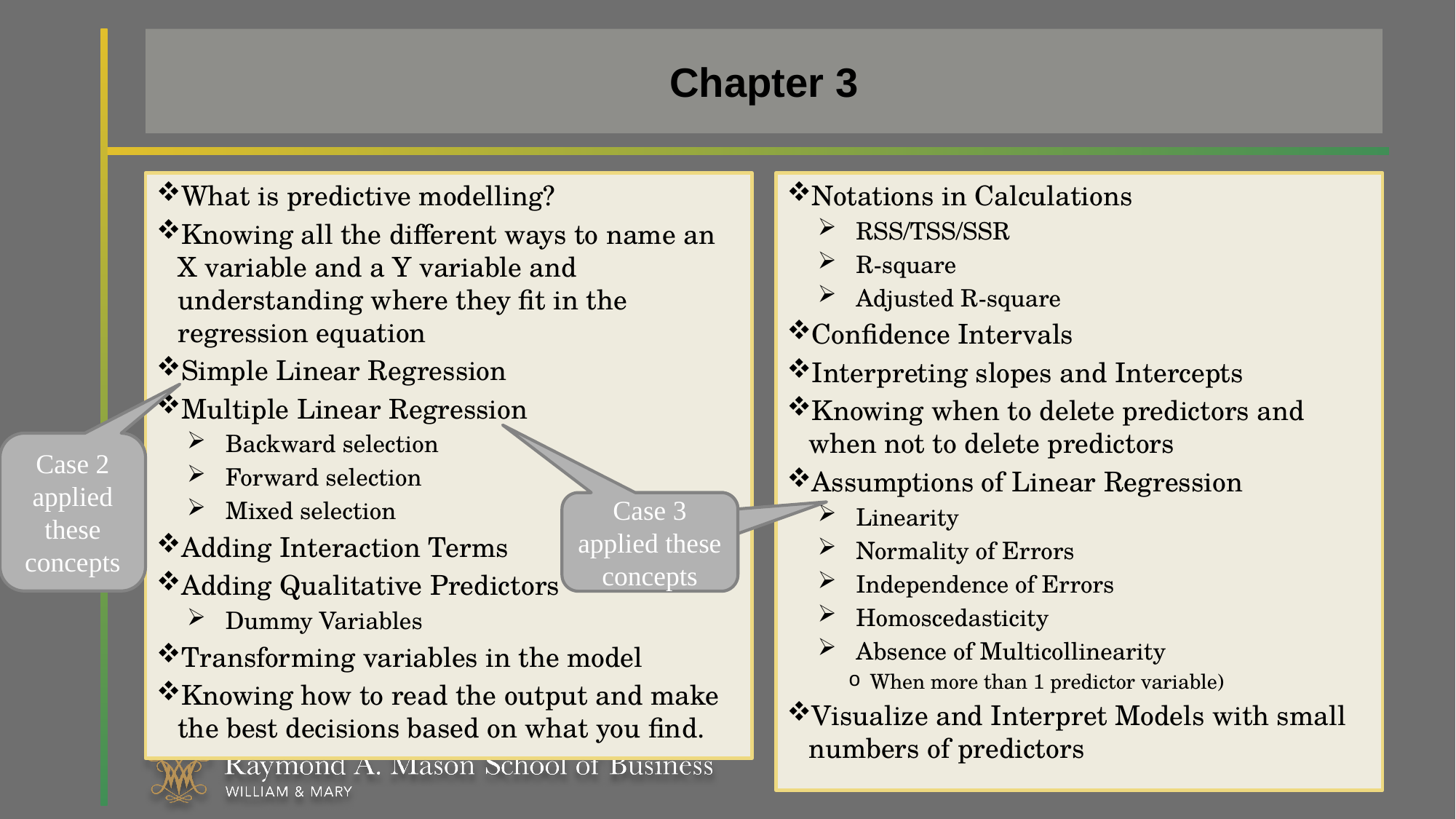

# Chapter 3
What is predictive modelling?
Knowing all the different ways to name an X variable and a Y variable and understanding where they fit in the regression equation
Simple Linear Regression
Multiple Linear Regression
Backward selection
Forward selection
Mixed selection
Adding Interaction Terms
Adding Qualitative Predictors
Dummy Variables
Transforming variables in the model
Knowing how to read the output and make the best decisions based on what you find.

Notations in Calculations
RSS/TSS/SSR
R-square
Adjusted R-square
Confidence Intervals
Interpreting slopes and Intercepts
Knowing when to delete predictors and when not to delete predictors
Assumptions of Linear Regression
Linearity
Normality of Errors
Independence of Errors
Homoscedasticity
Absence of Multicollinearity
When more than 1 predictor variable)
Visualize and Interpret Models with small numbers of predictors
Case 2 applied these concepts
Case 3 applied these concepts
Case 3 included these terms